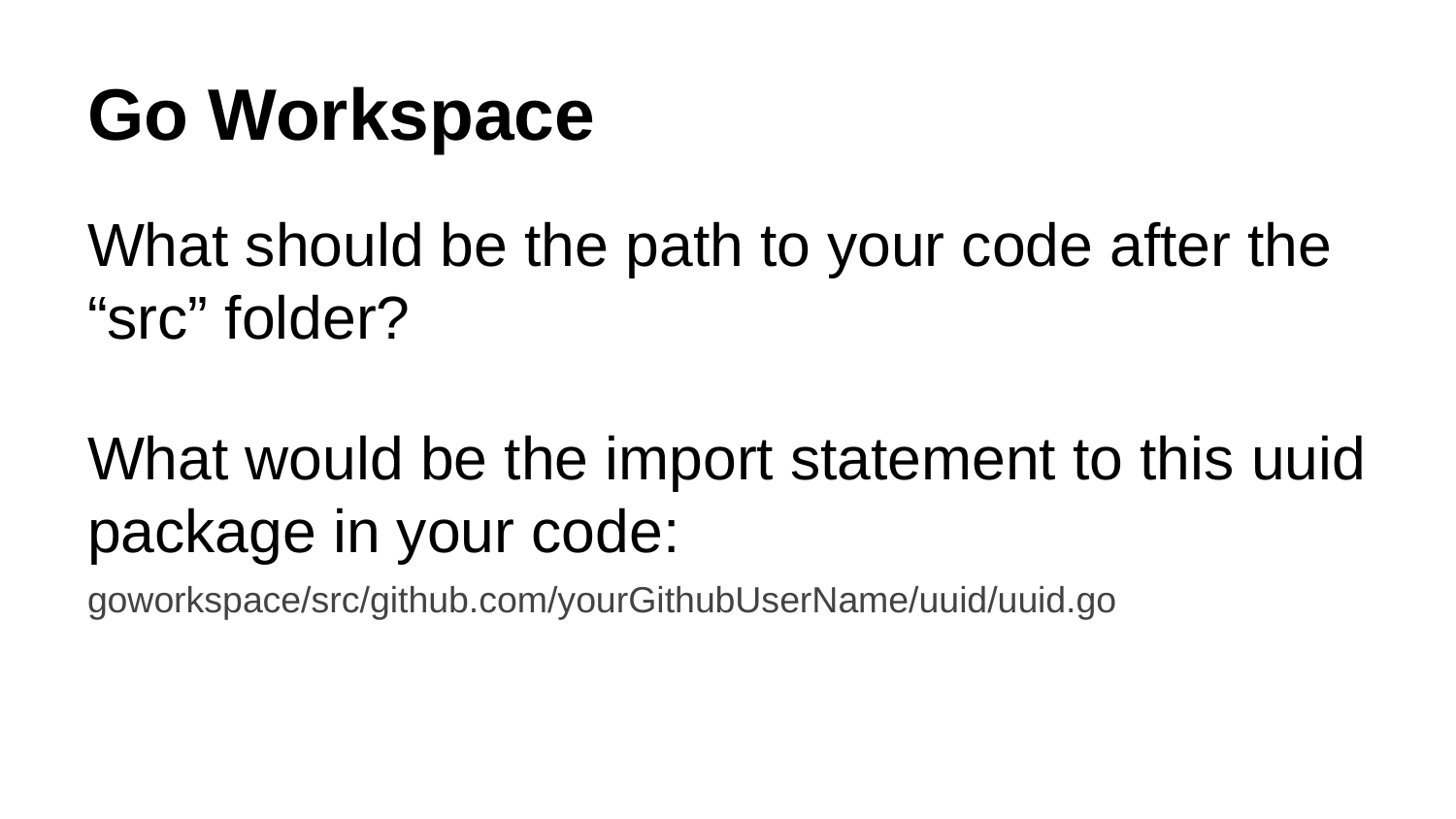

# Go Workspace
What should be the path to your code after the “src” folder?

What would be the import statement to this uuid package in your code:
goworkspace/src/github.com/yourGithubUserName/uuid/uuid.go